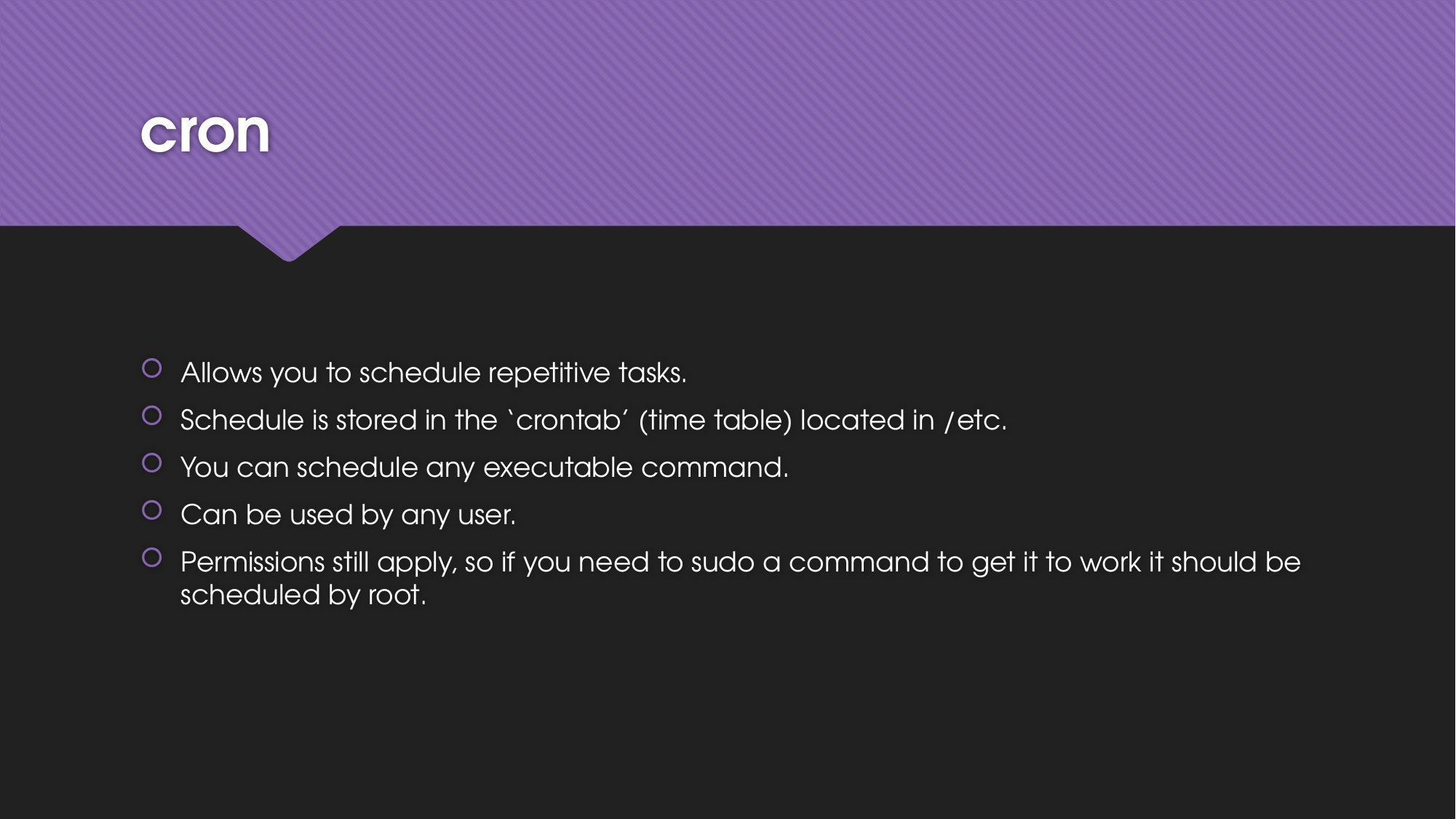

# cron
Allows you to schedule repetitive tasks.
Schedule is stored in the ‘crontab’ (time table) located in /etc.
You can schedule any executable command.
Can be used by any user.
Permissions still apply, so if you need to sudo a command to get it to work it should be scheduled by root.